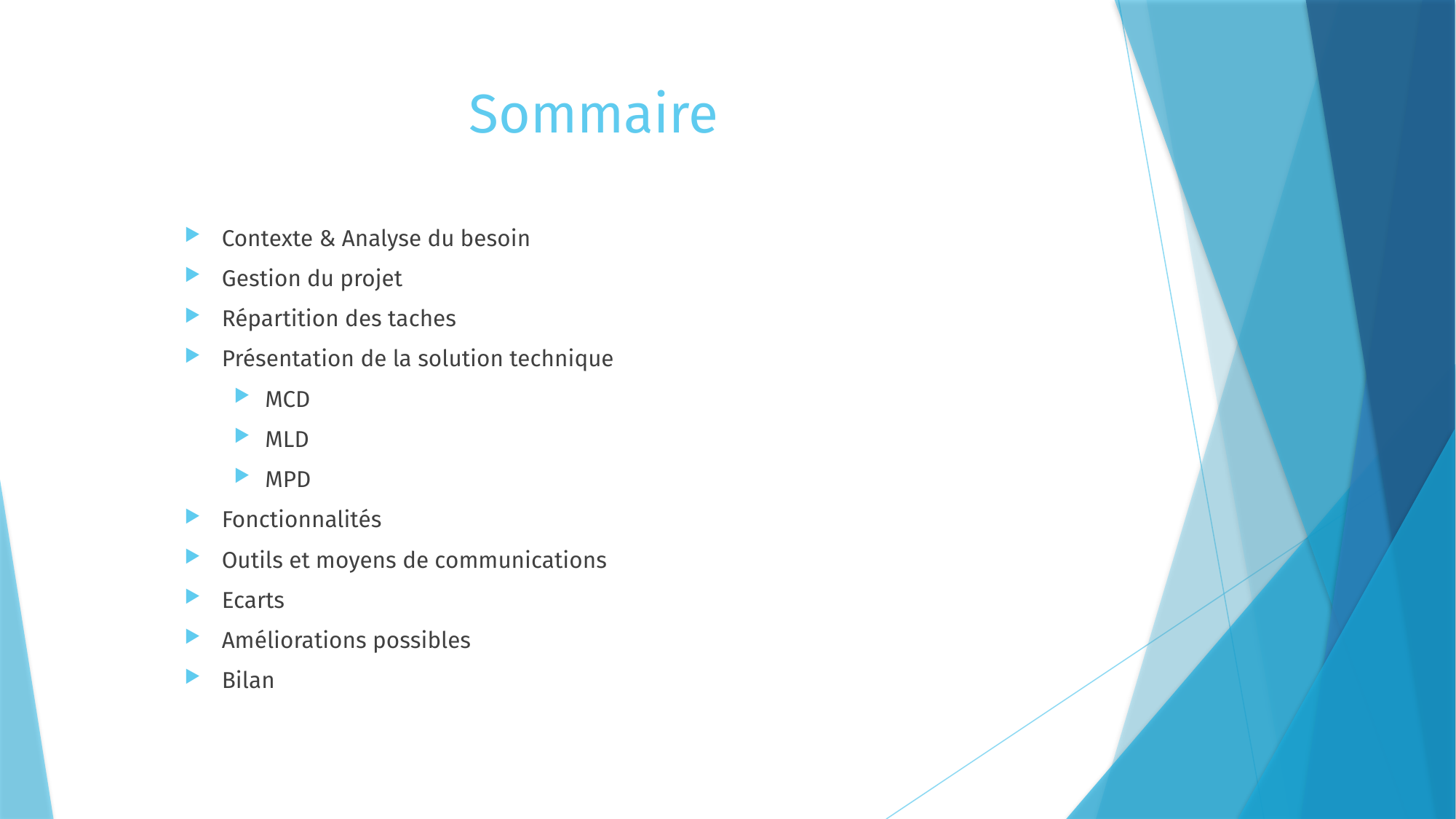

# Sommaire
Contexte & Analyse du besoin
Gestion du projet
Répartition des taches
Présentation de la solution technique
MCD
MLD
MPD
Fonctionnalités
Outils et moyens de communications
Ecarts
Améliorations possibles
Bilan